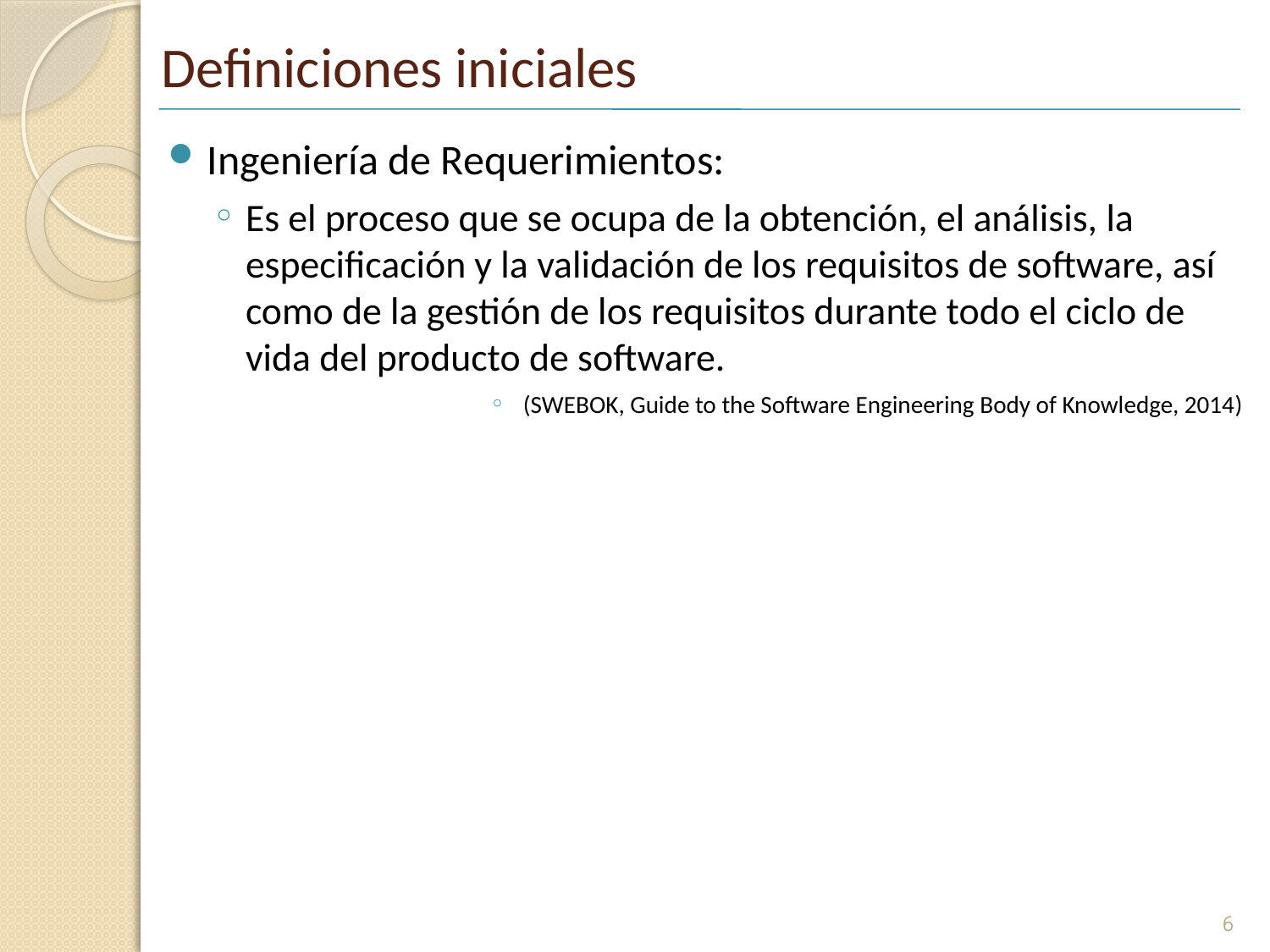

# Definiciones iniciales
Ingeniería de Requerimientos:
Es el proceso que se ocupa de la obtención, el análisis, la especificación y la validación de los requisitos de software, así como de la gestión de los requisitos durante todo el ciclo de vida del producto de software.
(SWEBOK, Guide to the Software Engineering Body of Knowledge, 2014)
6